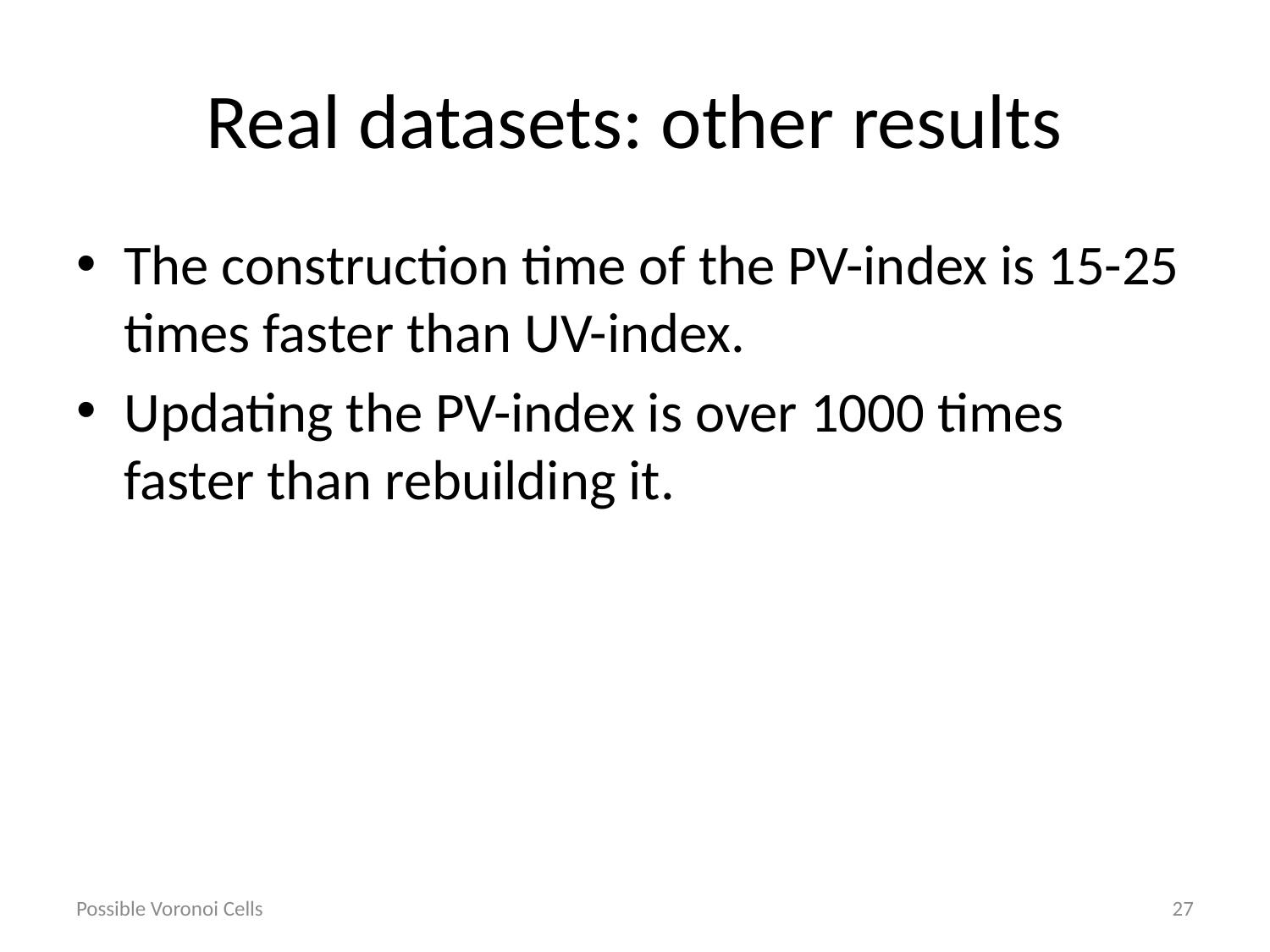

# Real datasets: other results
The construction time of the PV-index is 15-25 times faster than UV-index.
Updating the PV-index is over 1000 times faster than rebuilding it.
Possible Voronoi Cells
27